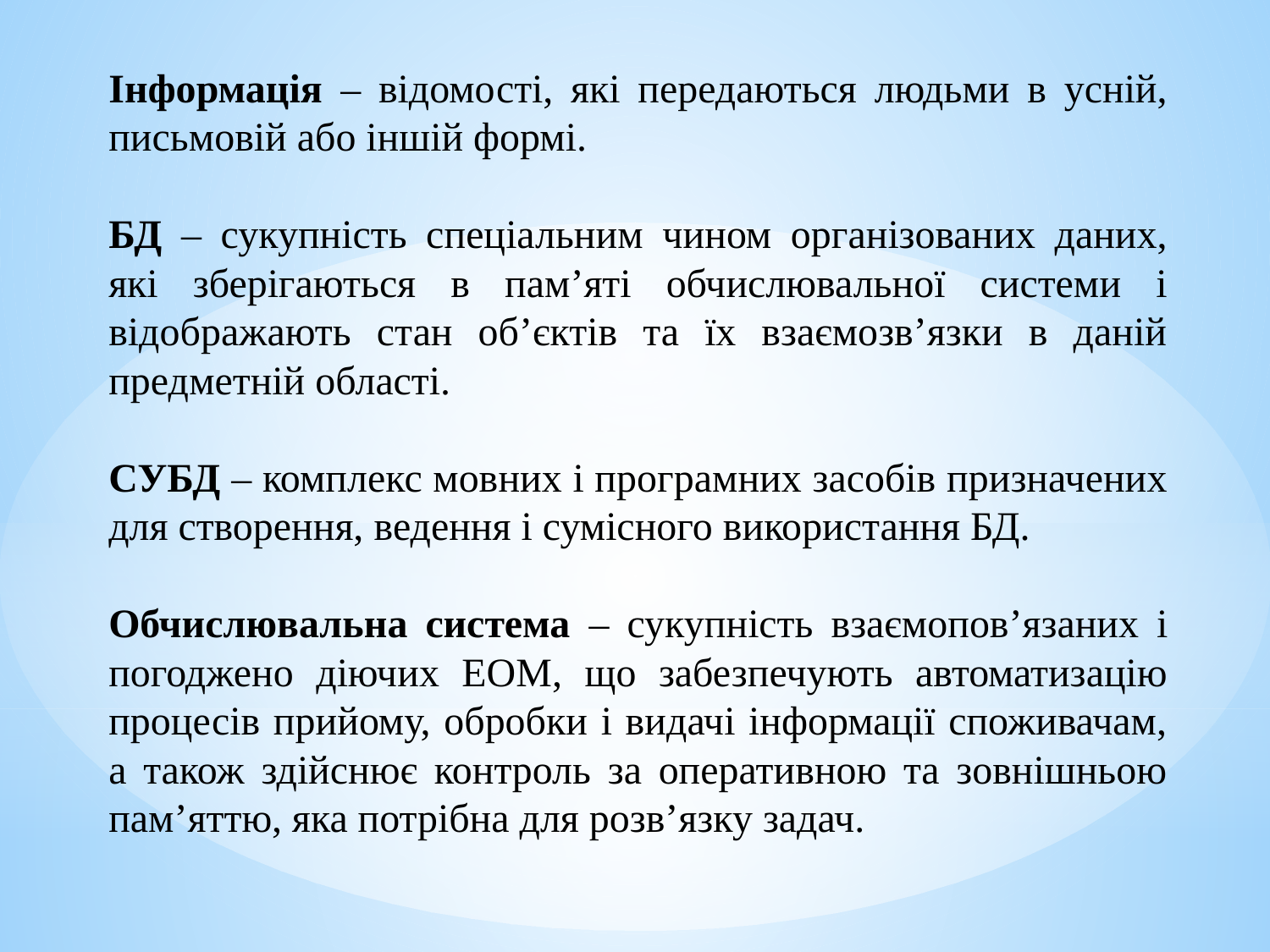

Інформація – відомості, які передаються людьми в усній, письмовій або іншій формі.

БД – сукупність спеціальним чином організованих даних, які зберігаються в пам’яті обчислювальної системи і відображають стан об’єктів та їх взаємозв’язки в даній предметній області.

СУБД – комплекс мовних і програмних засобів призначених для створення, ведення і сумісного використання БД.

Обчислювальна система – сукупність взаємопов’язаних і погоджено діючих ЕОМ, що забезпечують автоматизацію процесів прийому, обробки і видачі інформації споживачам, а також здійснює контроль за оперативною та зовнішньою пам’яттю, яка потрібна для розв’язку задач.